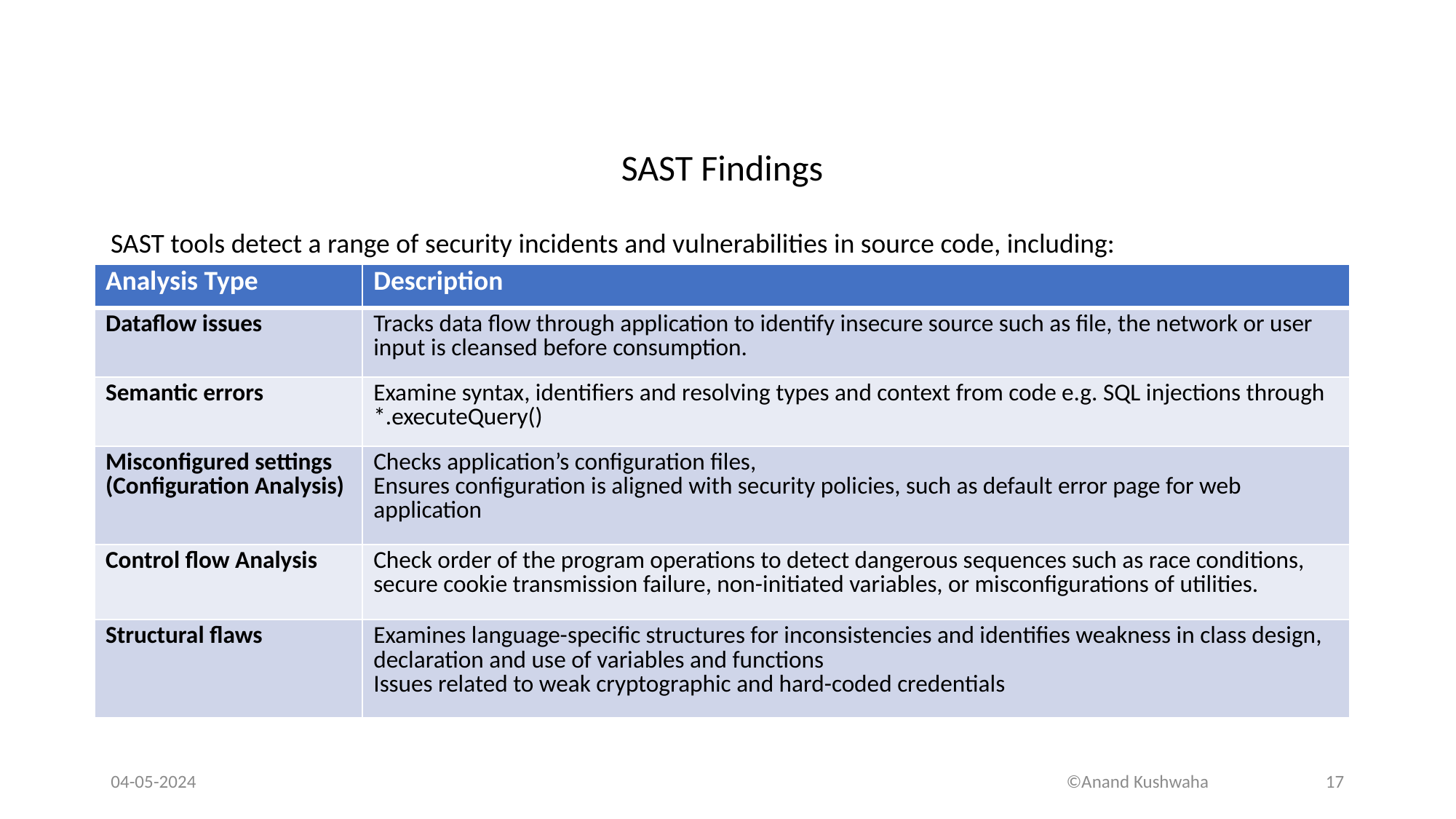

# SAST Findings
SAST tools detect a range of security incidents and vulnerabilities in source code, including:
| Analysis Type | Description |
| --- | --- |
| Dataflow issues | Tracks data flow through application to identify insecure source such as file, the network or user input is cleansed before consumption. |
| Semantic errors | Examine syntax, identifiers and resolving types and context from code e.g. SQL injections through \*.executeQuery() |
| Misconfigured settings (Configuration Analysis) | Checks application’s configuration files, Ensures configuration is aligned with security policies, such as default error page for web application |
| Control flow Analysis | Check order of the program operations to detect dangerous sequences such as race conditions, secure cookie transmission failure, non-initiated variables, or misconfigurations of utilities. |
| Structural flaws | Examines language-specific structures for inconsistencies and identifies weakness in class design, declaration and use of variables and functions Issues related to weak cryptographic and hard-coded credentials |
©Anand Kushwaha
04-05-2024
17